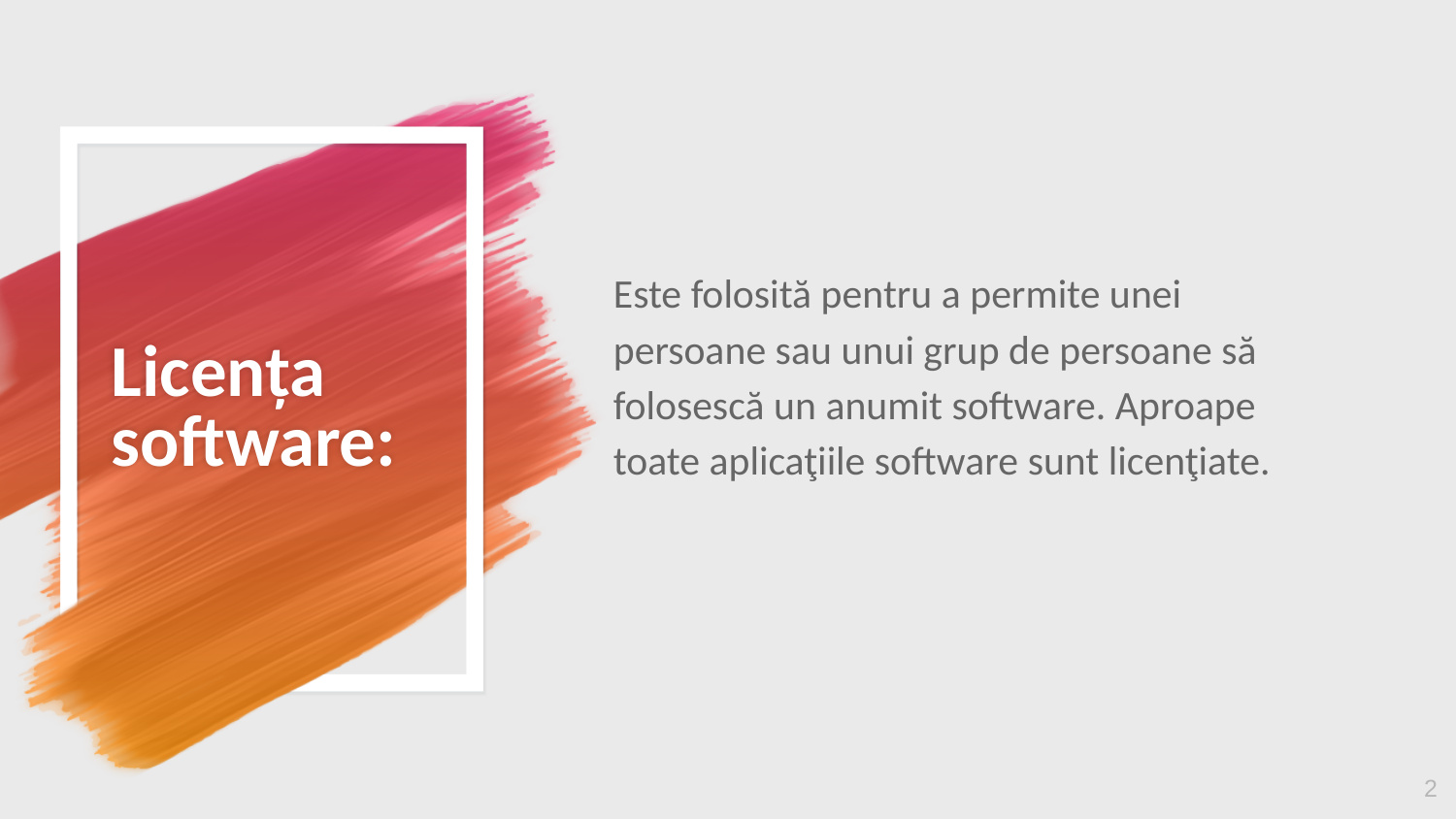

# Licenţa software:
Este folosită pentru a permite unei persoane sau unui grup de persoane să folosescă un anumit software. Aproape toate aplicaţiile software sunt licenţiate.

2